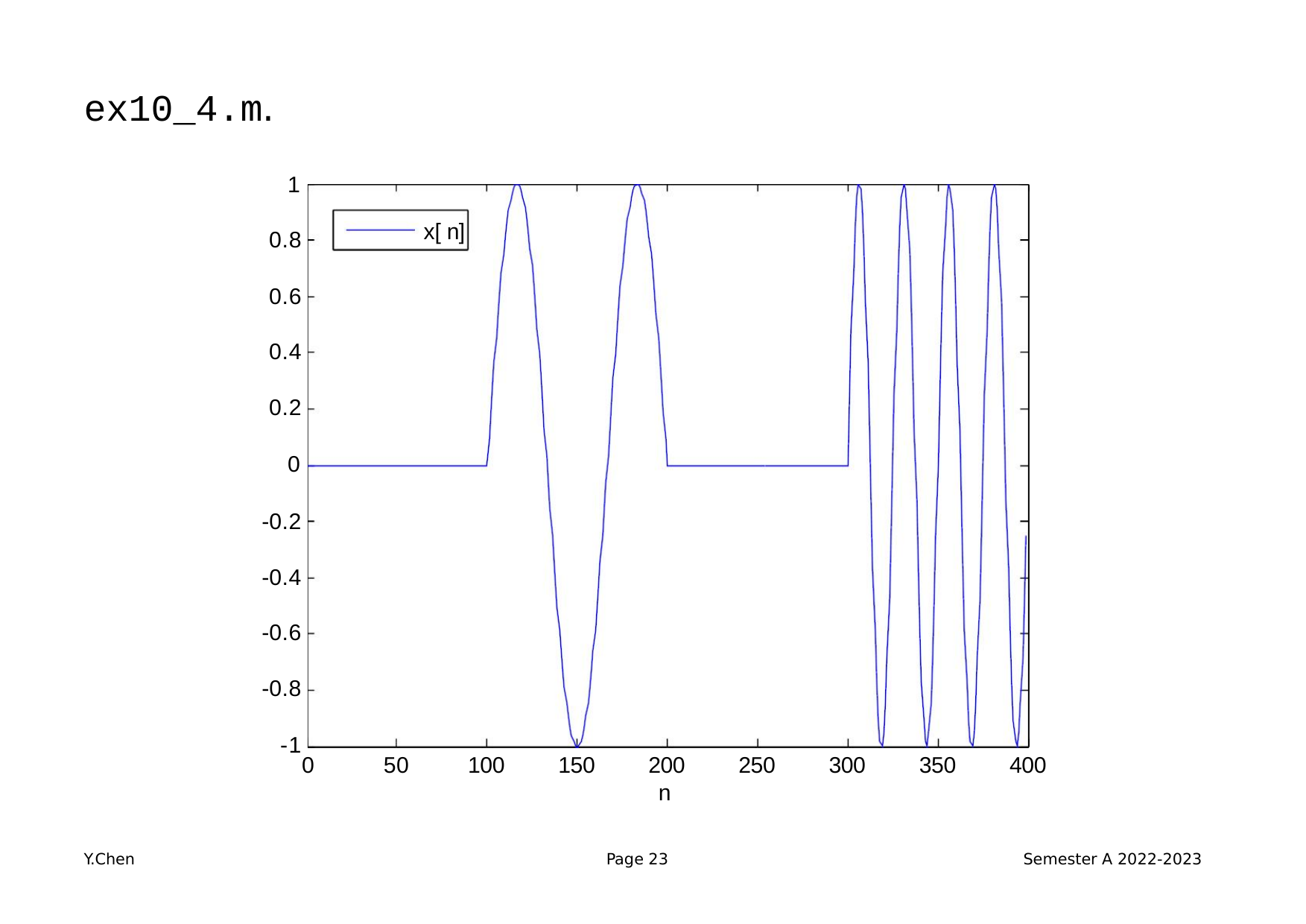

ex10_4.m.
1

x[ n]
0.8
0.6
0.4
0.2
0
-0.2
-0.4
-0.6
-0.8
-1
0
50
100
150
200
n
250
300
350
400
Y.Chen
Page 23
Semester A 2022-2023